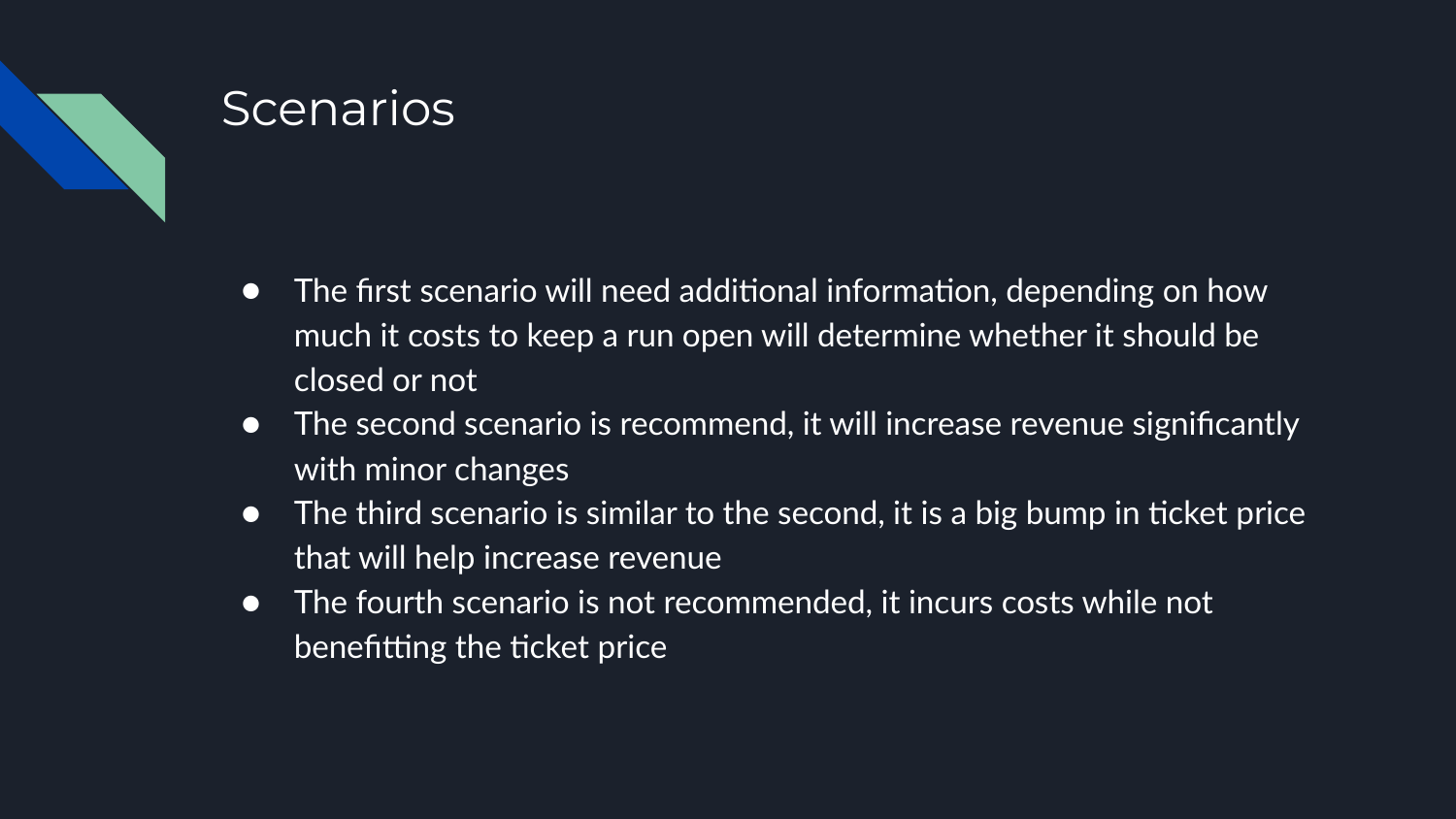

# Scenarios
The first scenario will need additional information, depending on how much it costs to keep a run open will determine whether it should be closed or not
The second scenario is recommend, it will increase revenue significantly with minor changes
The third scenario is similar to the second, it is a big bump in ticket price that will help increase revenue
The fourth scenario is not recommended, it incurs costs while not benefitting the ticket price